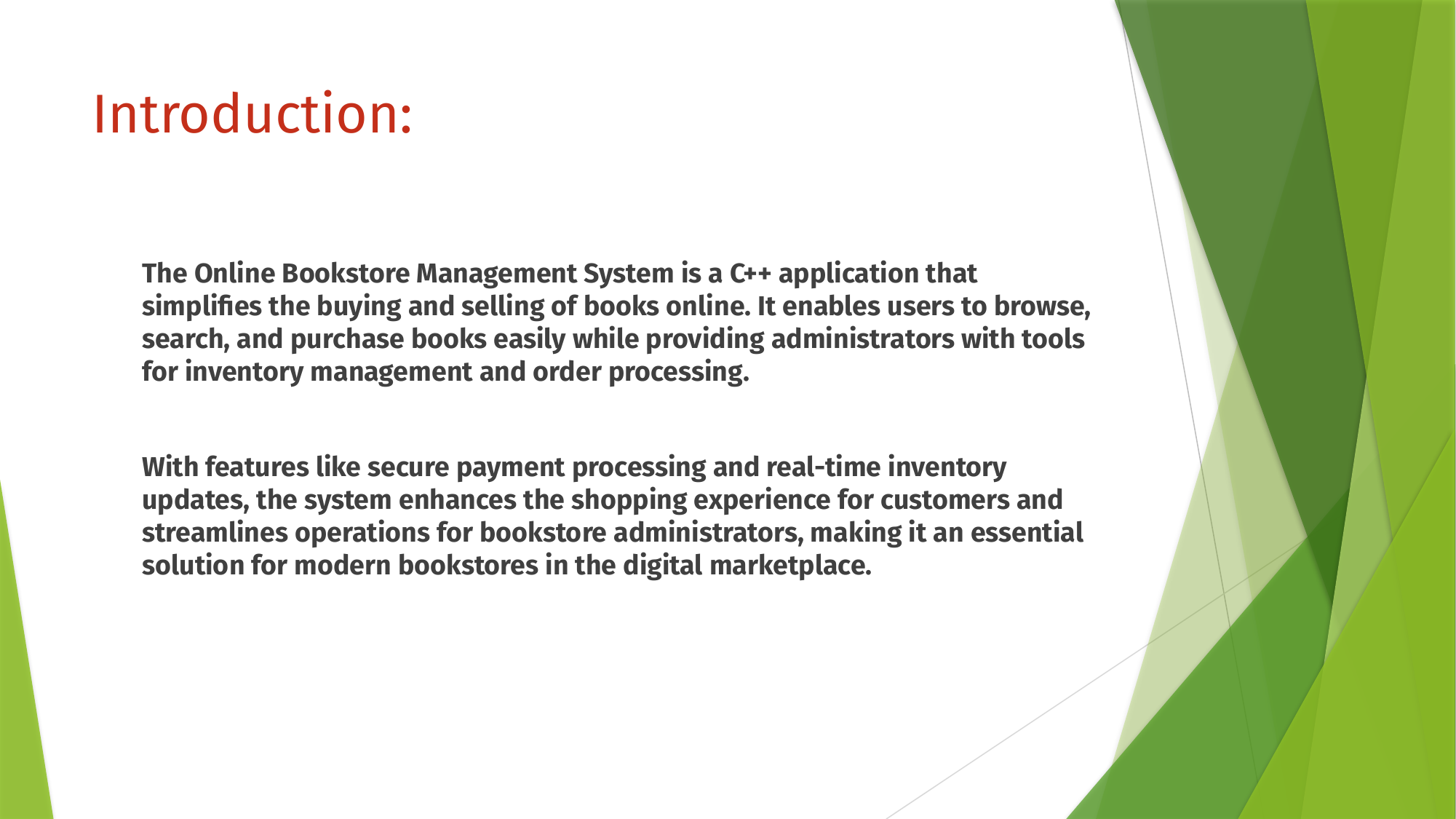

# Introduction:

The Online Bookstore Management System is a C++ application that simplifies the buying and selling of books online. It enables users to browse, search, and purchase books easily while providing administrators with tools for inventory management and order processing.

With features like secure payment processing and real-time inventory updates, the system enhances the shopping experience for customers and streamlines operations for bookstore administrators, making it an essential solution for modern bookstores in the digital marketplace.